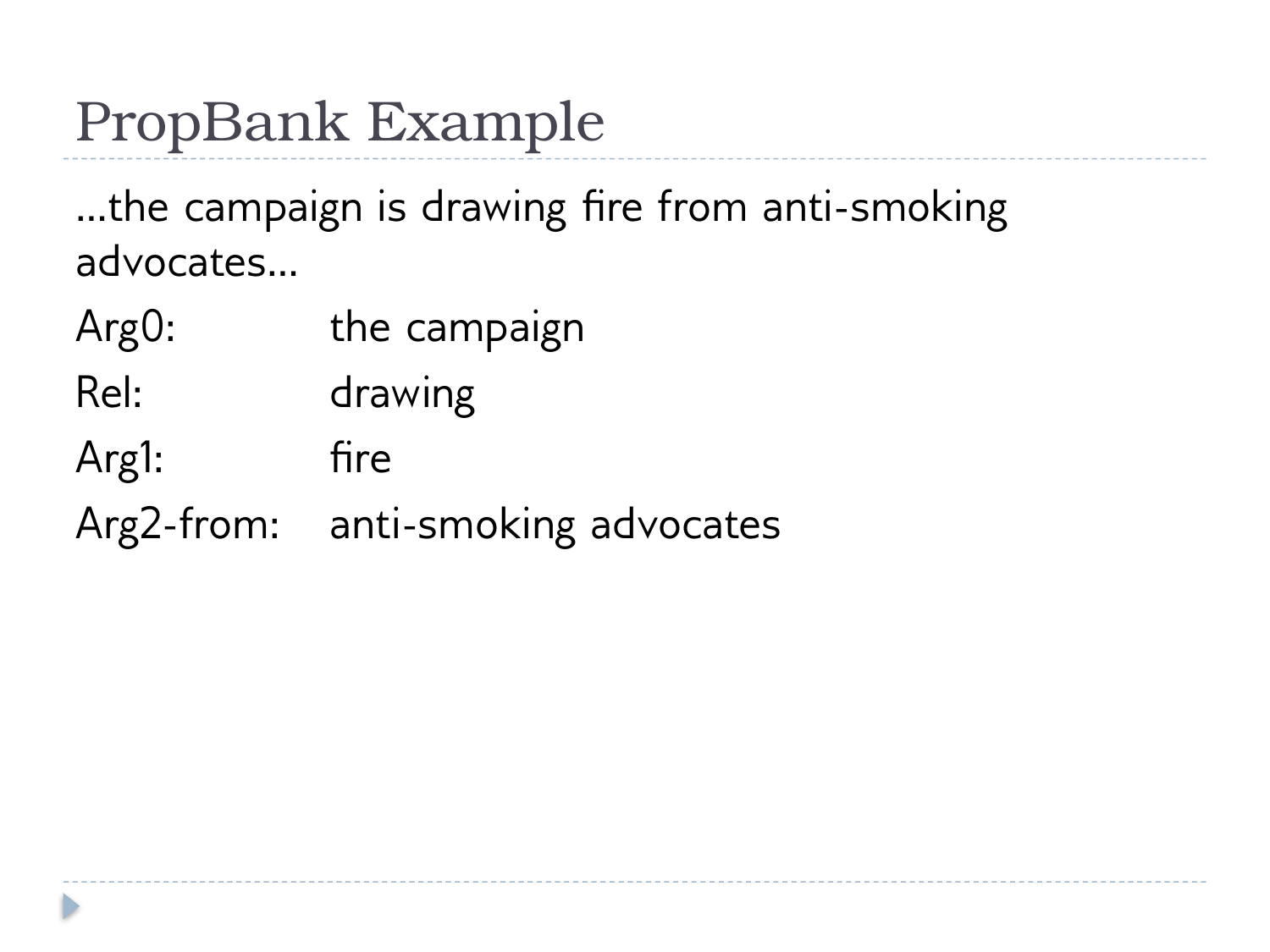

# PropBank Example
…the campaign is drawing fire from anti-smoking        advocates…
Arg0:		the campaign
Rel:		drawing
Arg1:		fire
Arg2-from:	anti-smoking advocates